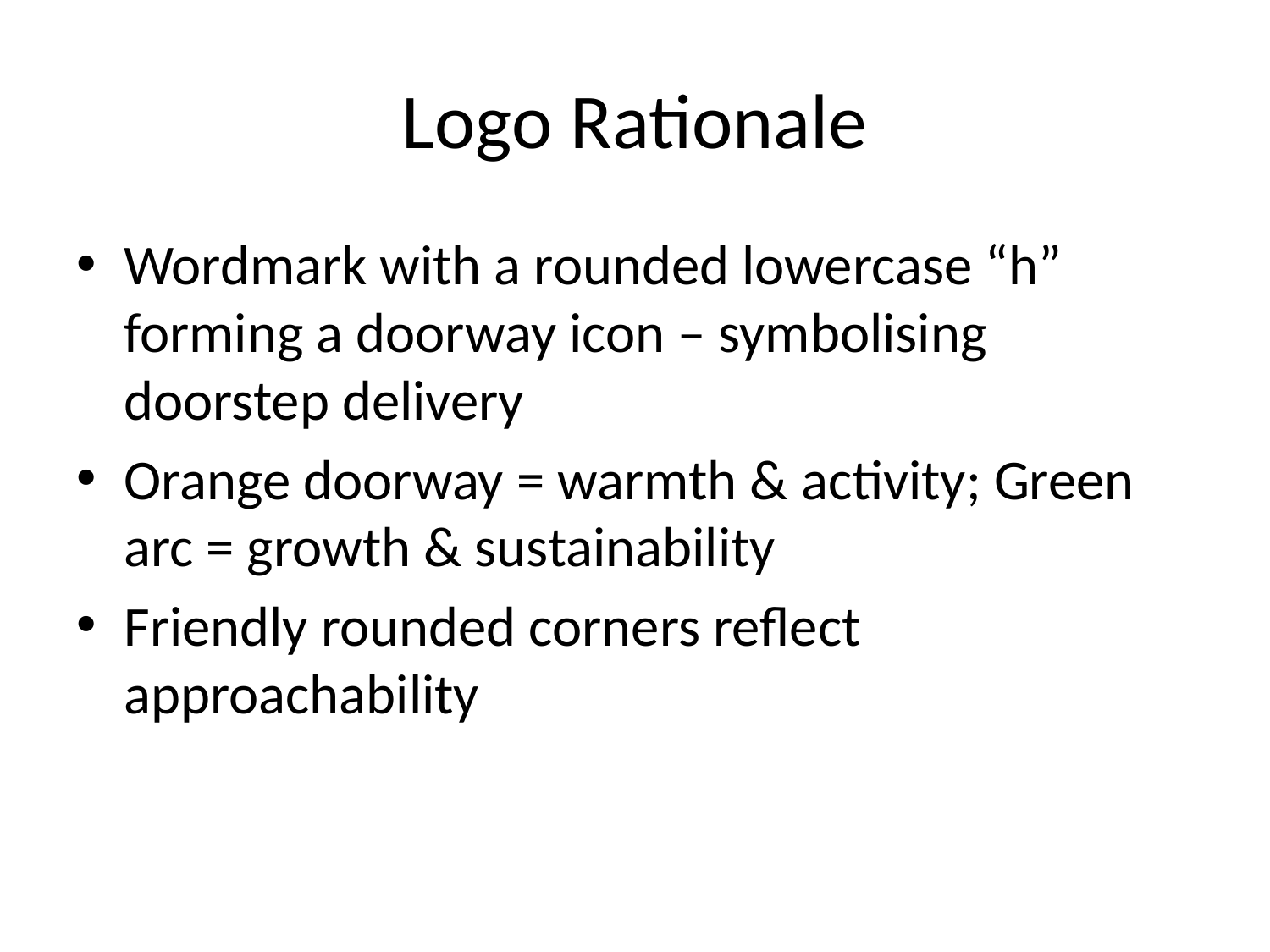

# Logo Rationale
Wordmark with a rounded lowercase “h” forming a doorway icon – symbolising doorstep delivery
Orange doorway = warmth & activity; Green arc = growth & sustainability
Friendly rounded corners reflect approachability